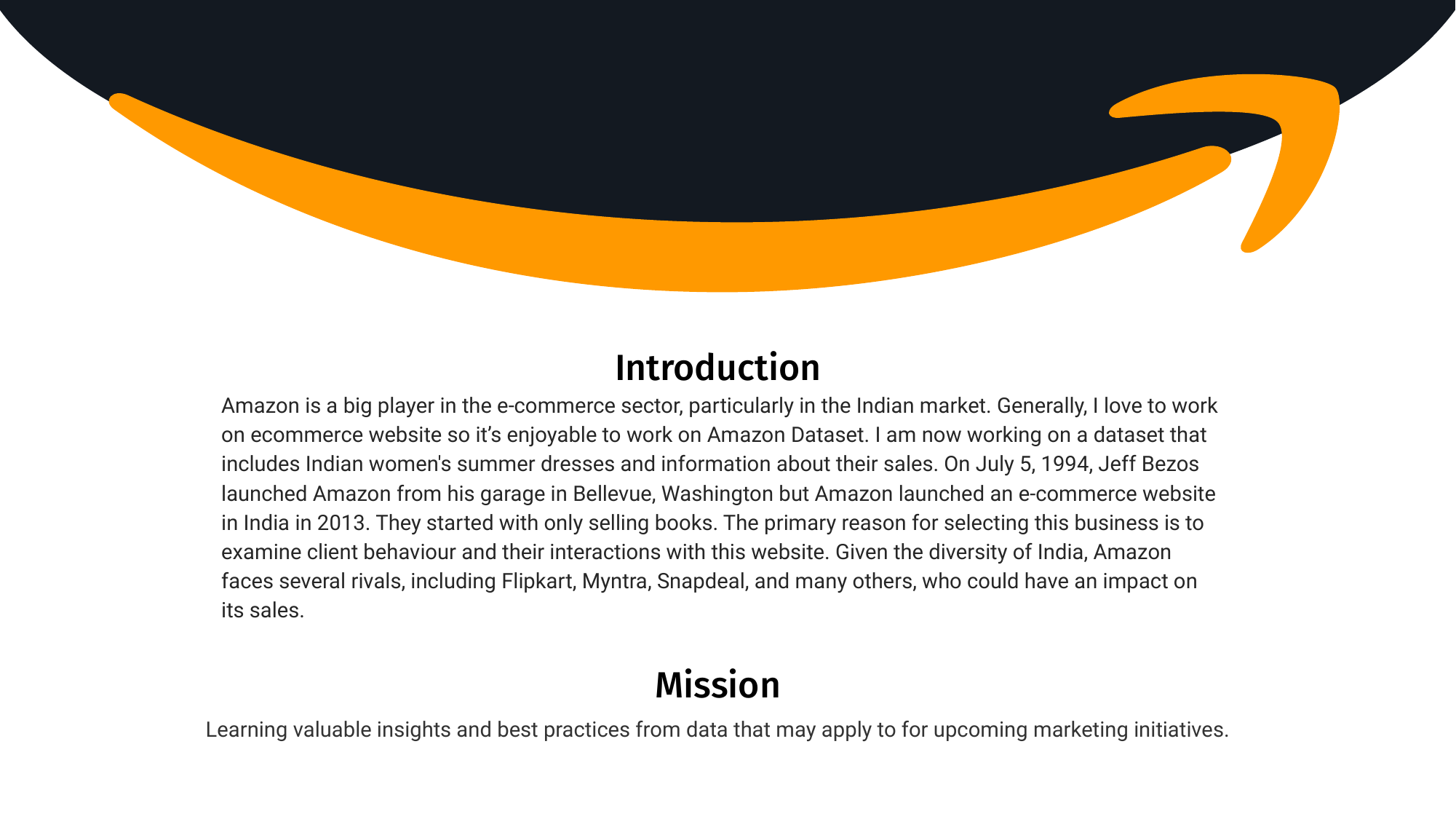

Introduction
Amazon is a big player in the e-commerce sector, particularly in the Indian market. Generally, I love to work on ecommerce website so it’s enjoyable to work on Amazon Dataset. I am now working on a dataset that includes Indian women's summer dresses and information about their sales. On July 5, 1994, Jeff Bezos launched Amazon from his garage in Bellevue, Washington but Amazon launched an e-commerce website in India in 2013. They started with only selling books. The primary reason for selecting this business is to examine client behaviour and their interactions with this website. Given the diversity of India, Amazon faces several rivals, including Flipkart, Myntra, Snapdeal, and many others, who could have an impact on its sales.
Mission
Learning valuable insights and best practices from data that may apply to for upcoming marketing initiatives.